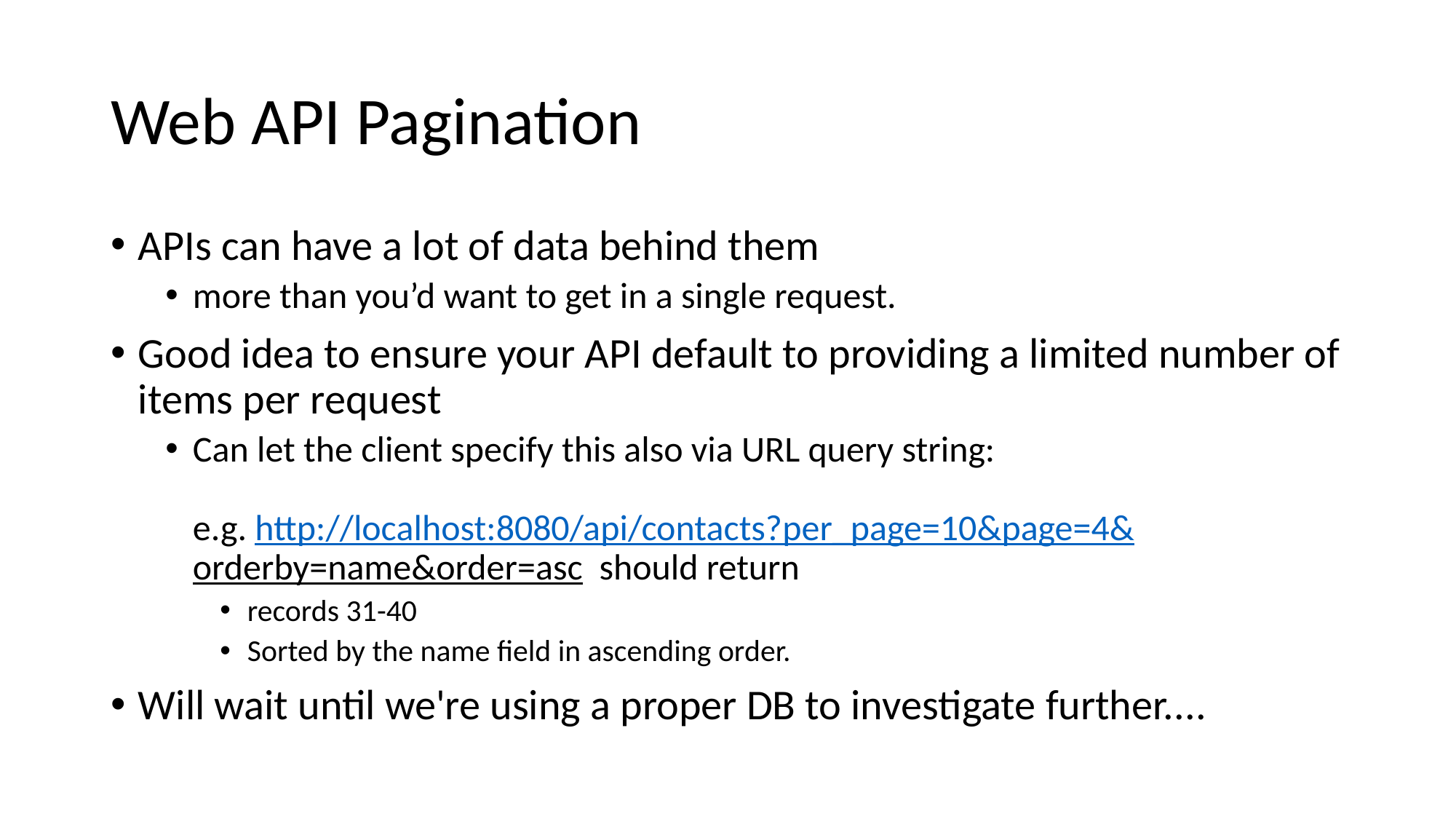

# Web API Pagination
APIs can have a lot of data behind them
more than you’d want to get in a single request.
Good idea to ensure your API default to providing a limited number of items per request
Can let the client specify this also via URL query string: 
e.g. http://localhost:8080/api/contacts?per_page=10&page=4&orderby=name&order=asc  should return
records 31-40
Sorted by the name field in ascending order.
Will wait until we're using a proper DB to investigate further....